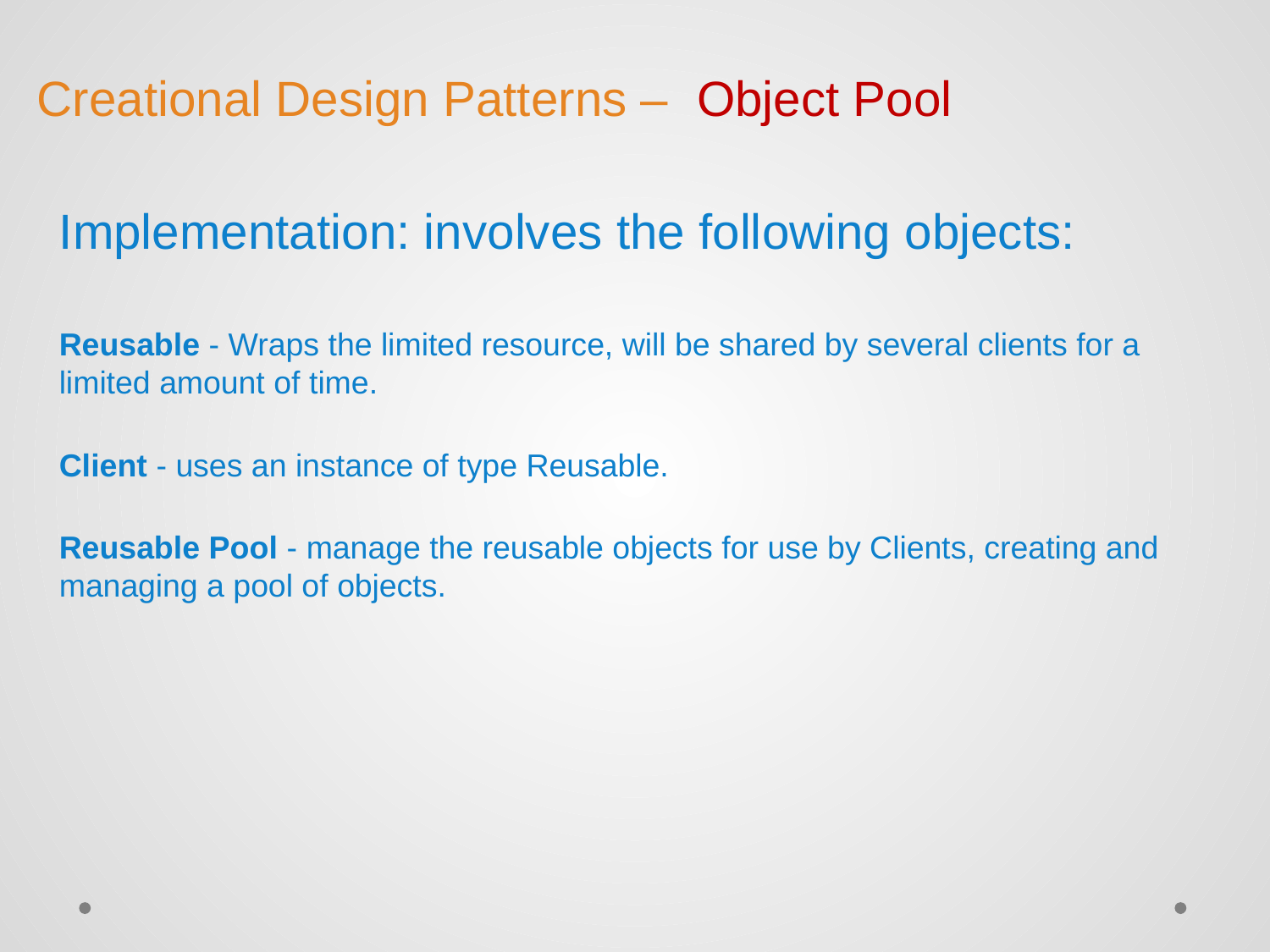

# Creational Design Patterns –  Object Pool
Implementation: involves the following objects:
Reusable - Wraps the limited resource, will be shared by several clients for a limited amount of time.
Client - uses an instance of type Reusable.
Reusable Pool - manage the reusable objects for use by Clients, creating and managing a pool of objects.